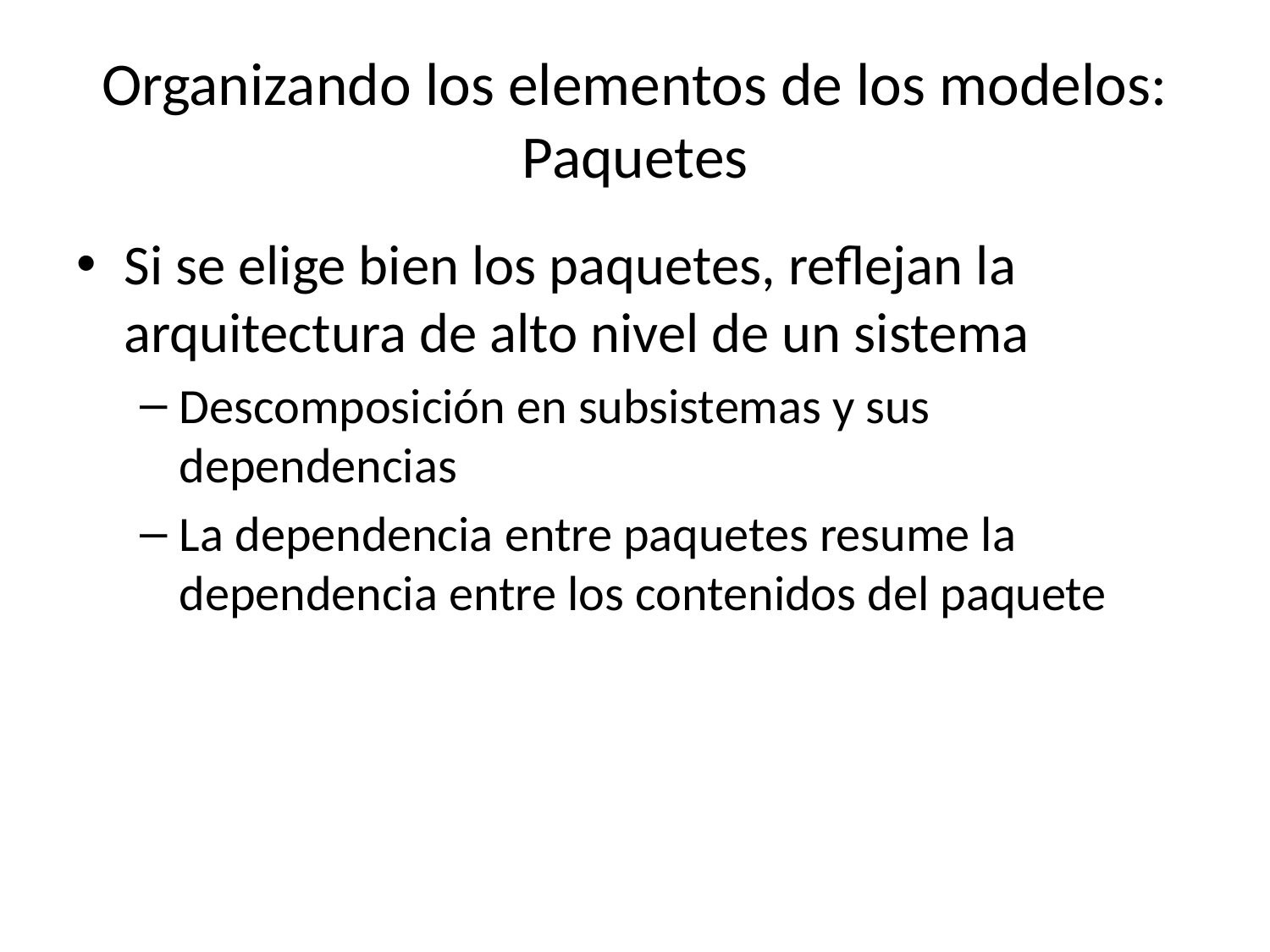

# Organizando los elementos de los modelos: Paquetes
Si se elige bien los paquetes, reflejan la arquitectura de alto nivel de un sistema
Descomposición en subsistemas y sus dependencias
La dependencia entre paquetes resume la dependencia entre los contenidos del paquete